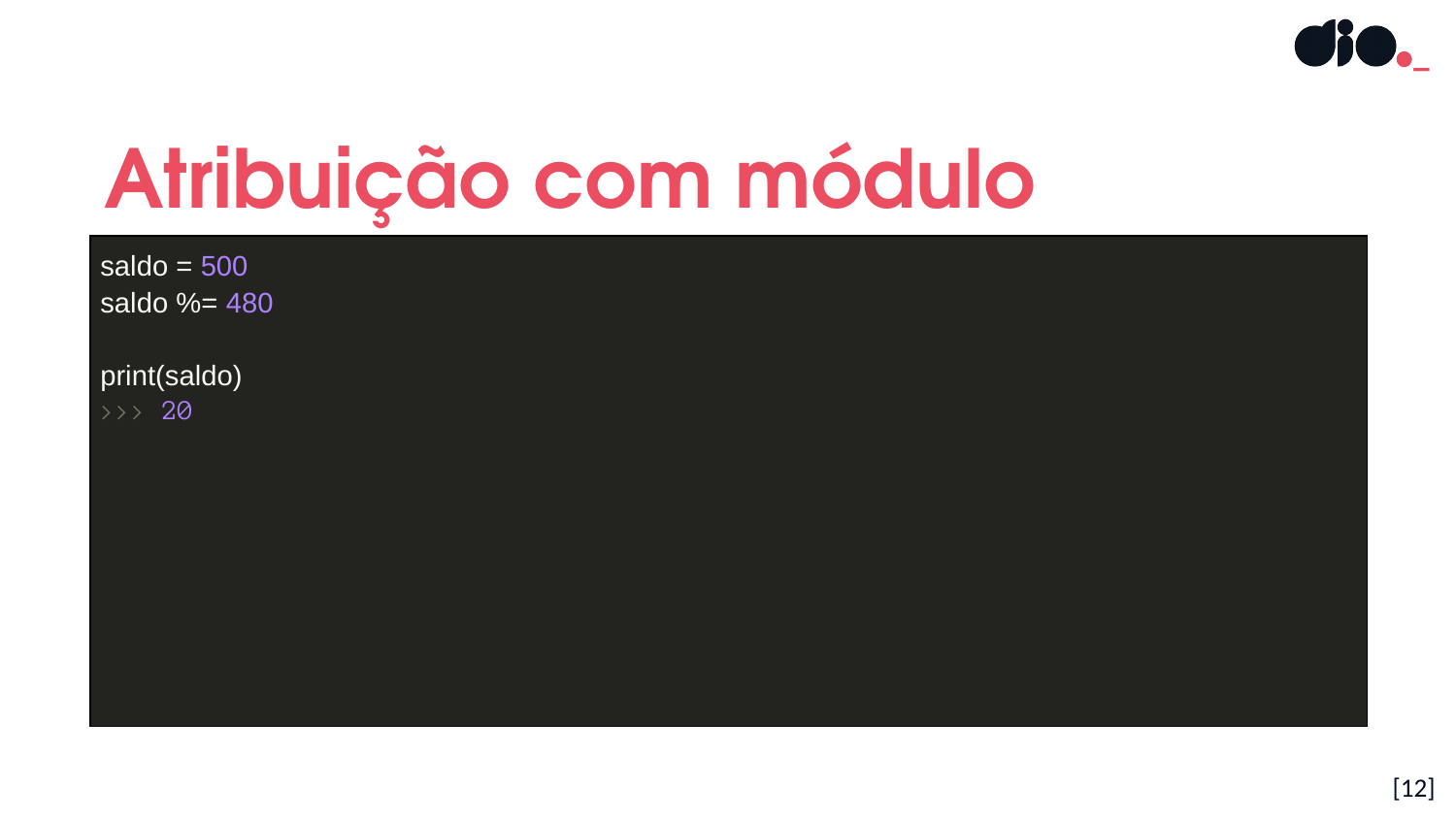

Atribuição com módulo

| saldo = 500 saldo %= 480 print(saldo) >>> 20 |
| --- |
[12]